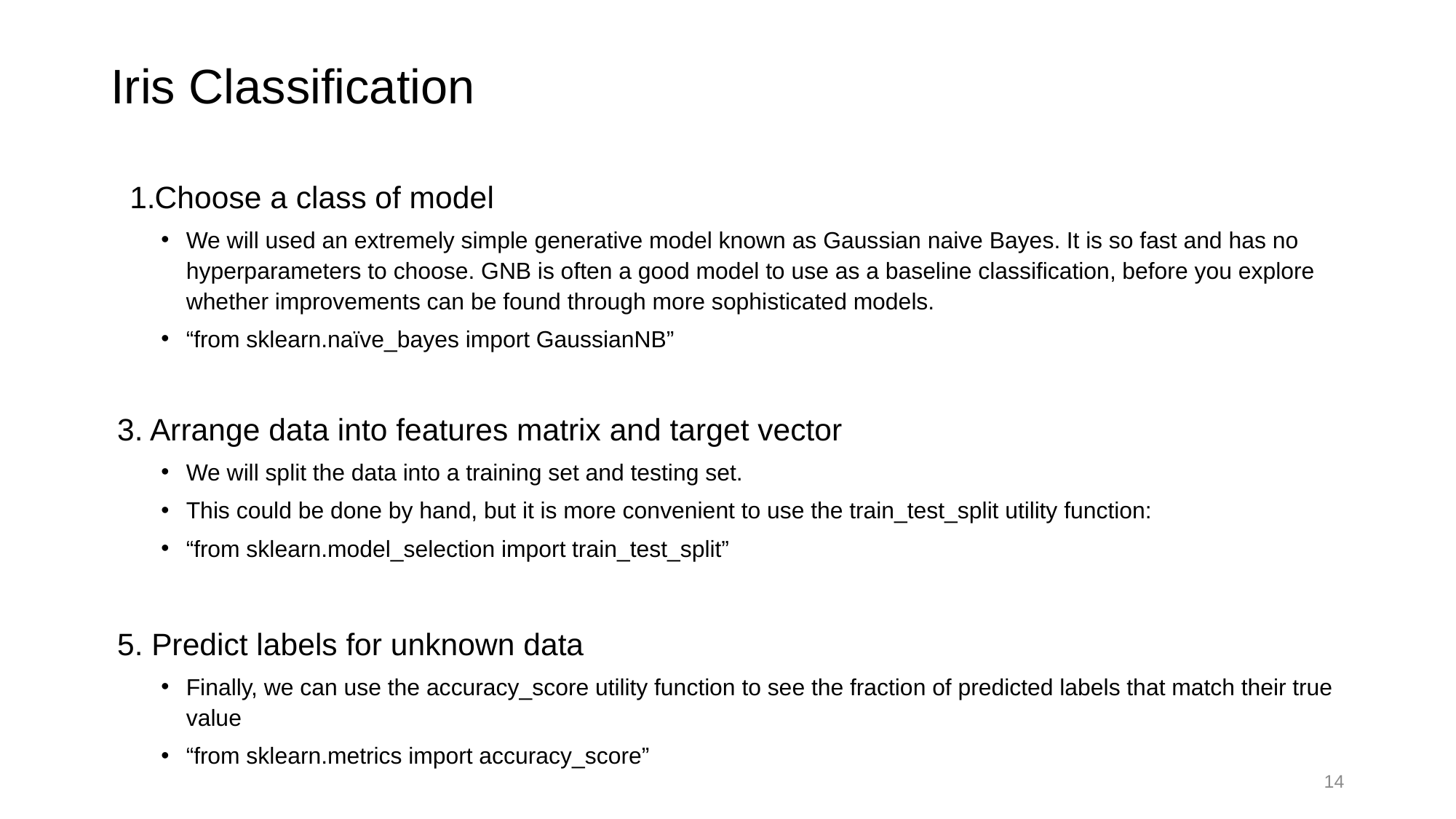

# Iris Classification
Choose a class of model
We will used an extremely simple generative model known as Gaussian naive Bayes. It is so fast and has no hyperparameters to choose. GNB is often a good model to use as a baseline classification, before you explore whether improvements can be found through more sophisticated models.
“from sklearn.naïve_bayes import GaussianNB”

3. Arrange data into features matrix and target vector
We will split the data into a training set and testing set.
This could be done by hand, but it is more convenient to use the train_test_split utility function:
“from sklearn.model_selection import train_test_split”

5. Predict labels for unknown data
Finally, we can use the accuracy_score utility function to see the fraction of predicted labels that match their true value
“from sklearn.metrics import accuracy_score”

14